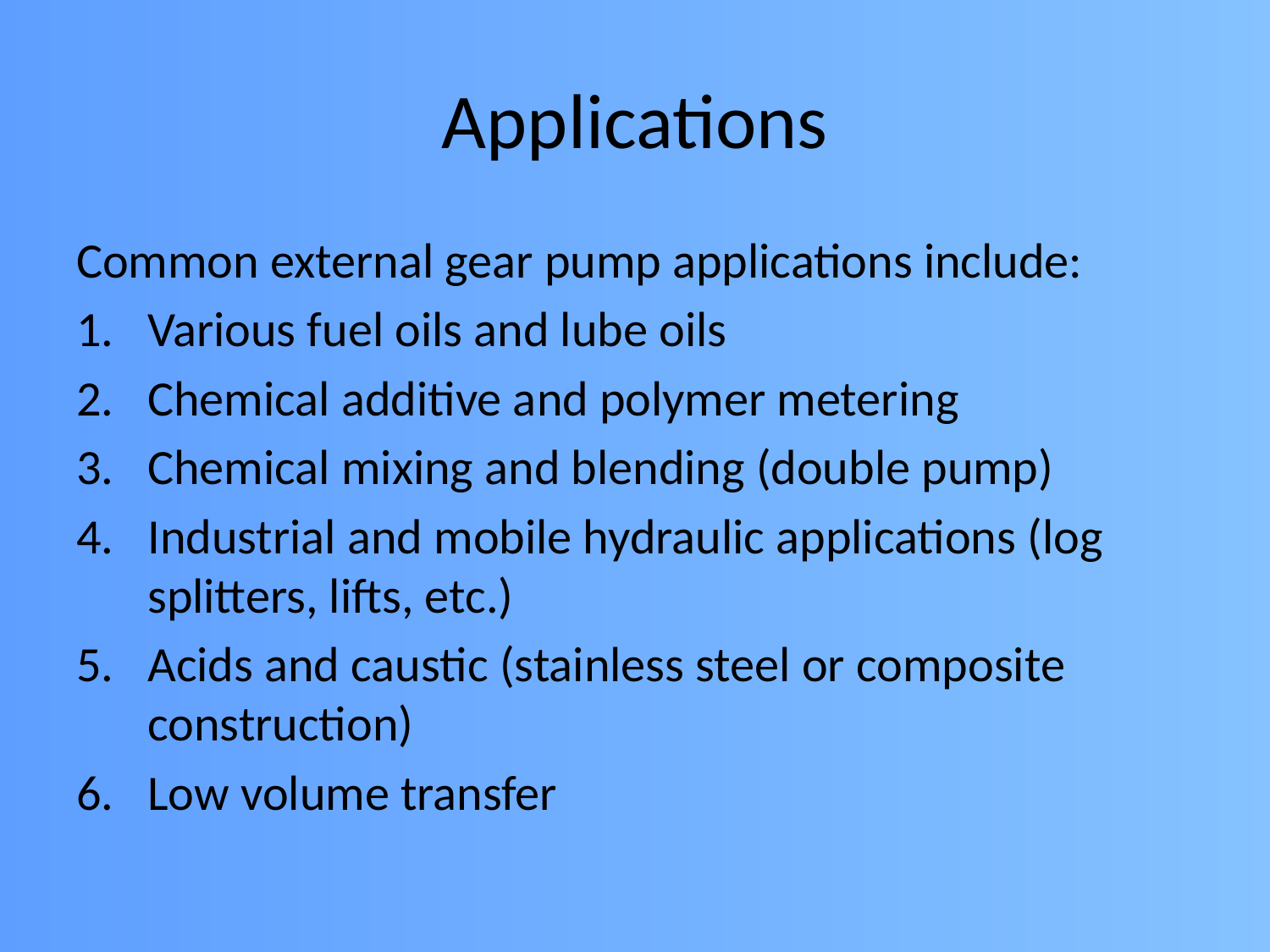

# Applications
Common external gear pump applications include:
Various fuel oils and lube oils
Chemical additive and polymer metering
Chemical mixing and blending (double pump)
Industrial and mobile hydraulic applications (log splitters, lifts, etc.)
Acids and caustic (stainless steel or composite construction)
Low volume transfer